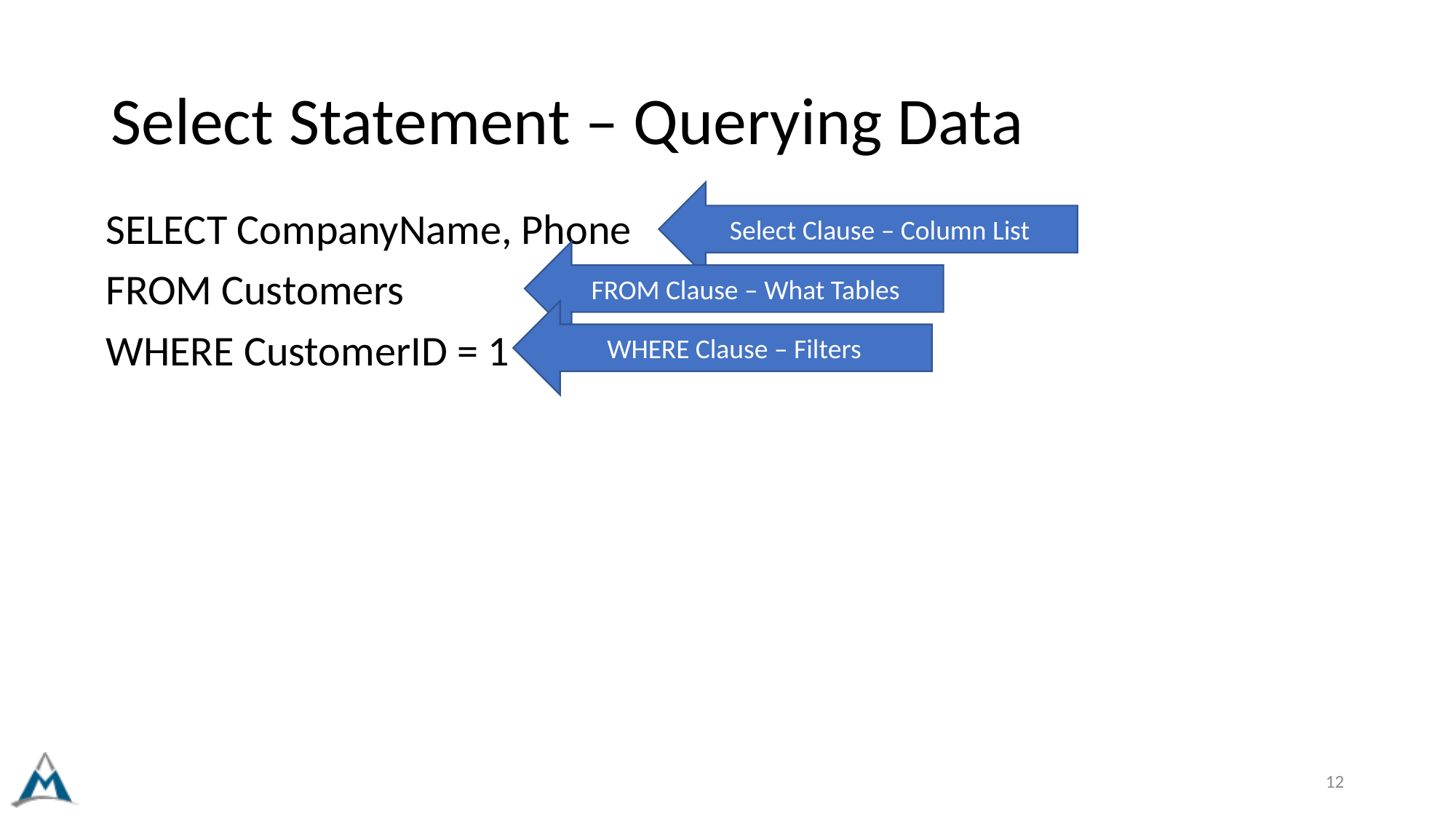

# Select Statement – Querying Data
Select Clause – Column List
SELECT CompanyName, Phone
FROM Customers
WHERE CustomerID = 1

FROM Clause – What Tables
WHERE Clause – Filters
12